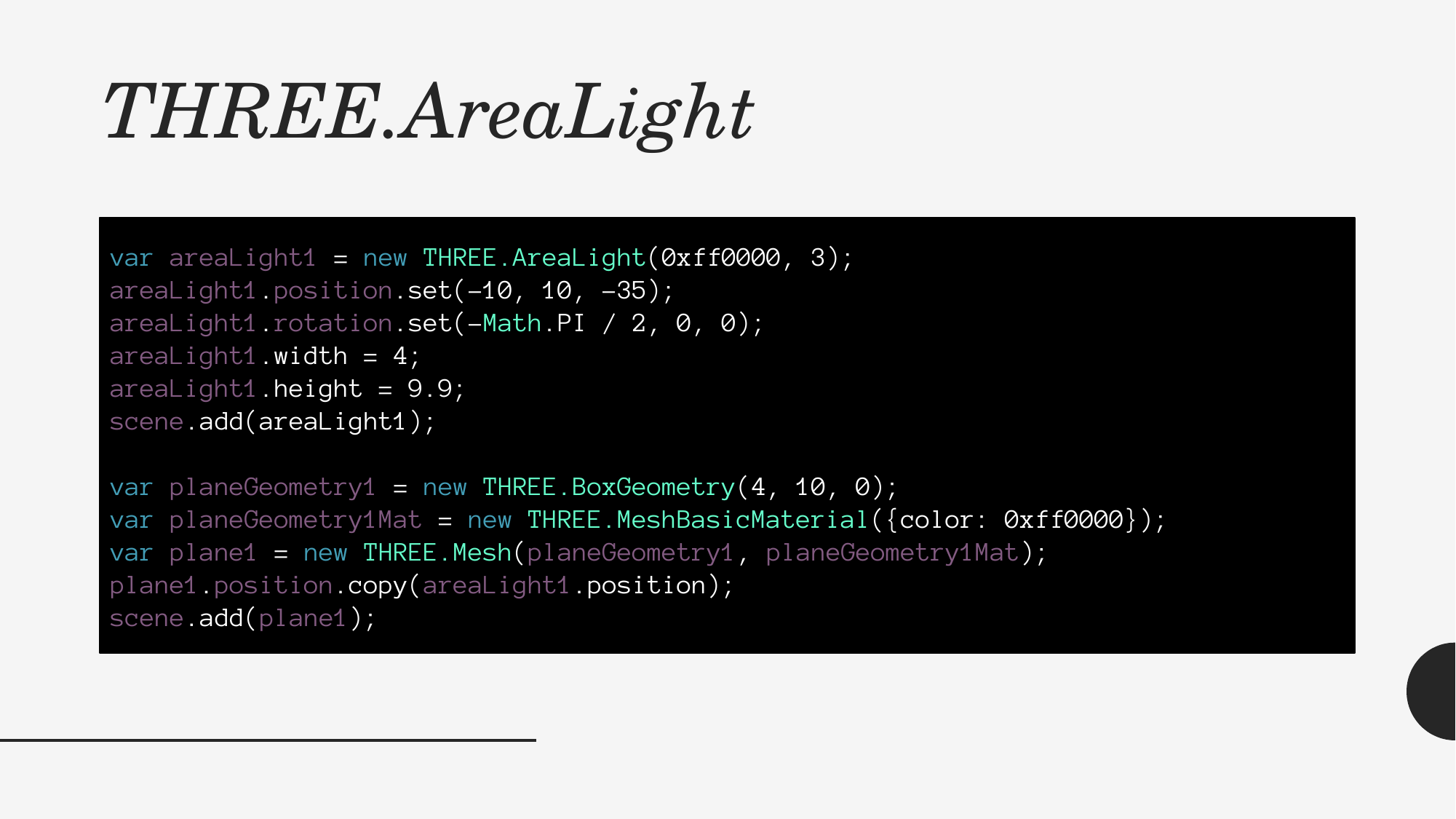

# THREE.AreaLight

var areaLight1 = new THREE.AreaLight(0xff0000, 3);
areaLight1.position.set(-10, 10, -35);
areaLight1.rotation.set(-Math.PI / 2, 0, 0);
areaLight1.width = 4;
areaLight1.height = 9.9;
scene.add(areaLight1);

var planeGeometry1 = new THREE.BoxGeometry(4, 10, 0);
var planeGeometry1Mat = new THREE.MeshBasicMaterial({color: 0xff0000});
var plane1 = new THREE.Mesh(planeGeometry1, planeGeometry1Mat);
plane1.position.copy(areaLight1.position);
scene.add(plane1);